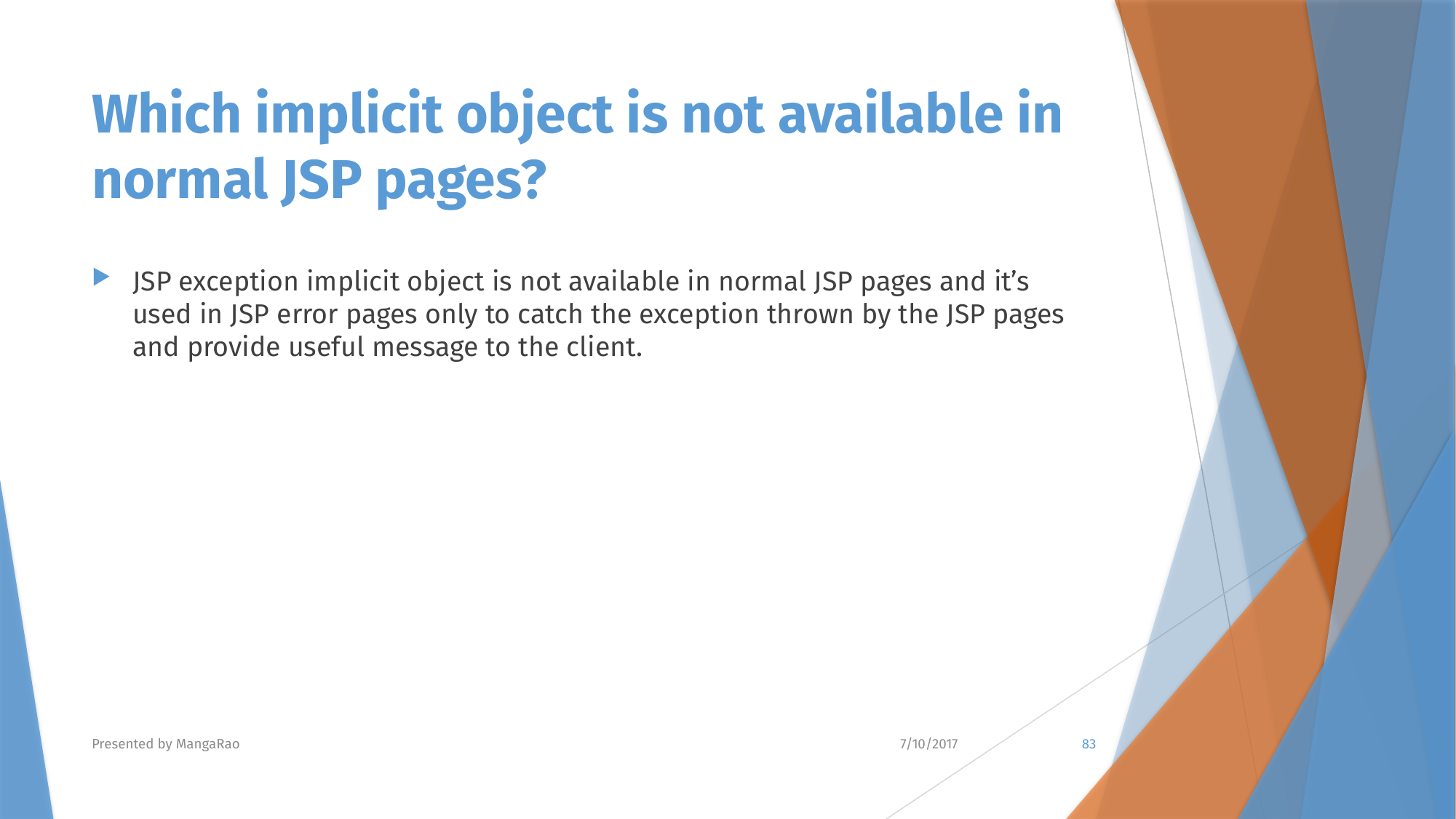

# Which implicit object is not available in normal JSP pages?
JSP exception implicit object is not available in normal JSP pages and it’s used in JSP error pages only to catch the exception thrown by the JSP pages and provide useful message to the client.
Presented by MangaRao
7/10/2017
83